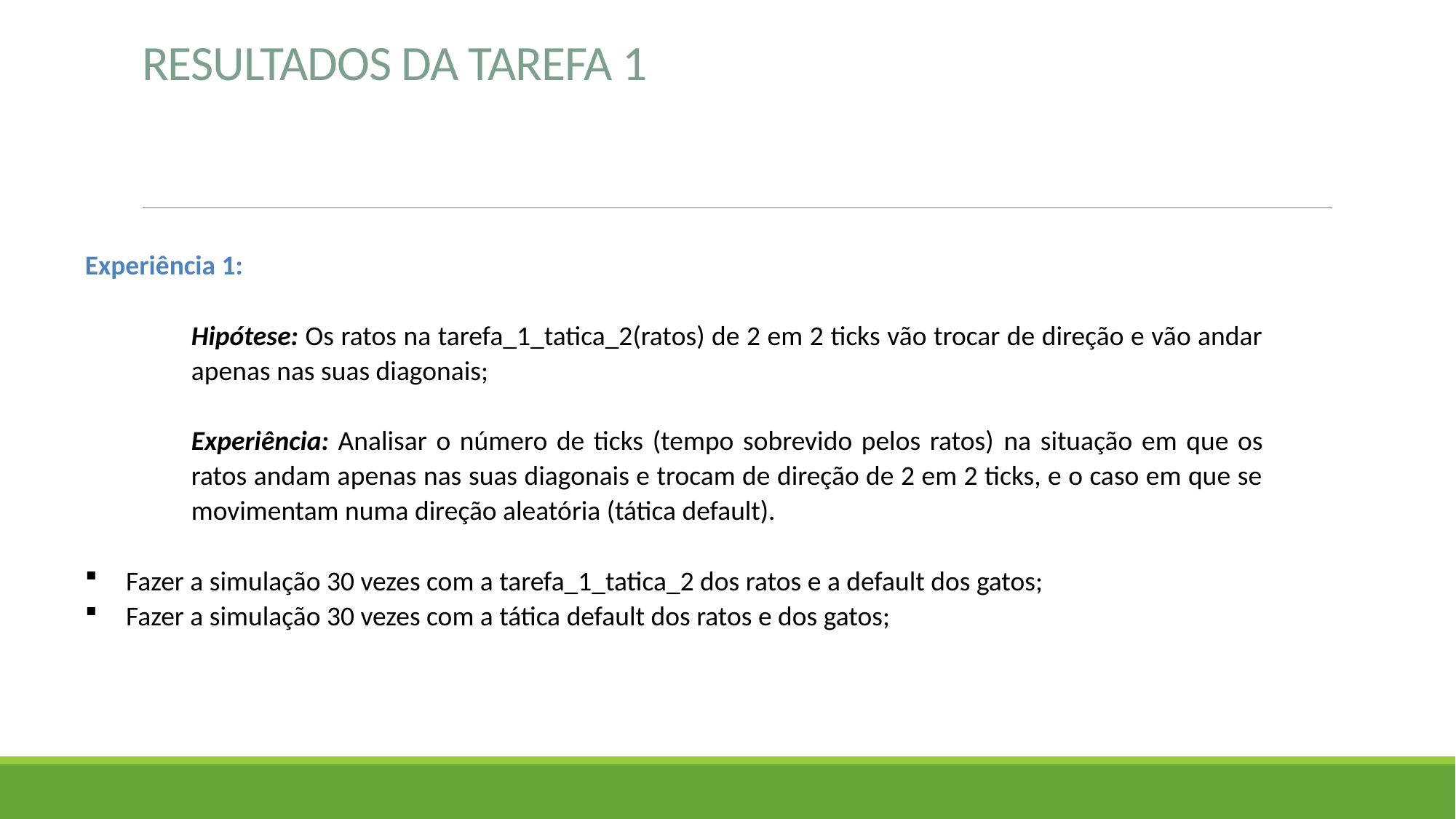

# RESULTADOS DA TAREFA 1

Experiência 1:

Hipótese: Os ratos na tarefa_1_tatica_2(ratos) de 2 em 2 ticks vão trocar de direção e vão andar apenas nas suas diagonais;

Experiência: Analisar o número de ticks (tempo sobrevido pelos ratos) na situação em que os ratos andam apenas nas suas diagonais e trocam de direção de 2 em 2 ticks, e o caso em que se movimentam numa direção aleatória (tática default).

Fazer a simulação 30 vezes com a tarefa_1_tatica_2 dos ratos e a default dos gatos;
Fazer a simulação 30 vezes com a tática default dos ratos e dos gatos;